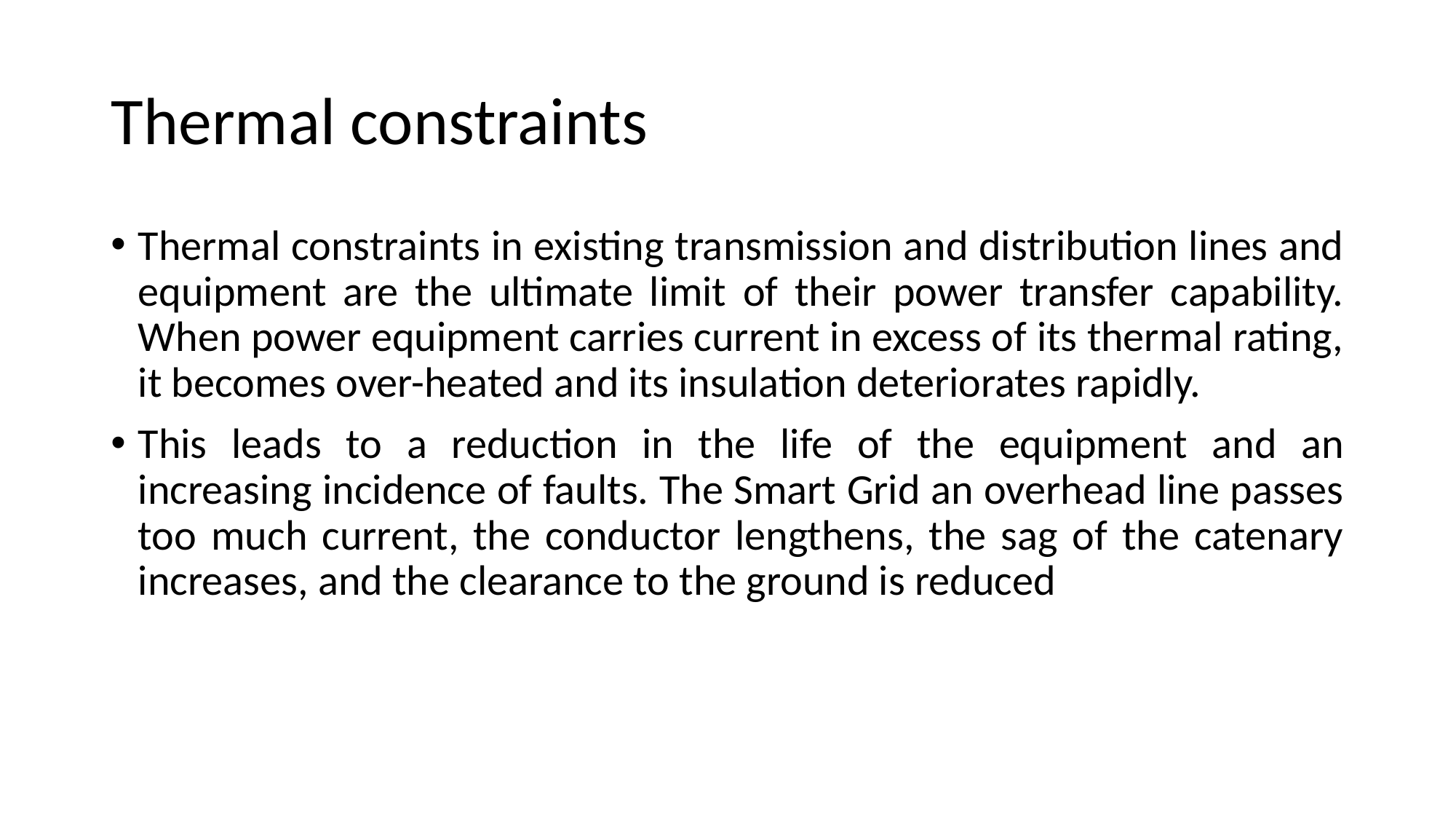

# Thermal constraints
Thermal constraints in existing transmission and distribution lines and equipment are the ultimate limit of their power transfer capability. When power equipment carries current in excess of its thermal rating, it becomes over-heated and its insulation deteriorates rapidly.
This leads to a reduction in the life of the equipment and an increasing incidence of faults. The Smart Grid an overhead line passes too much current, the conductor lengthens, the sag of the catenary increases, and the clearance to the ground is reduced